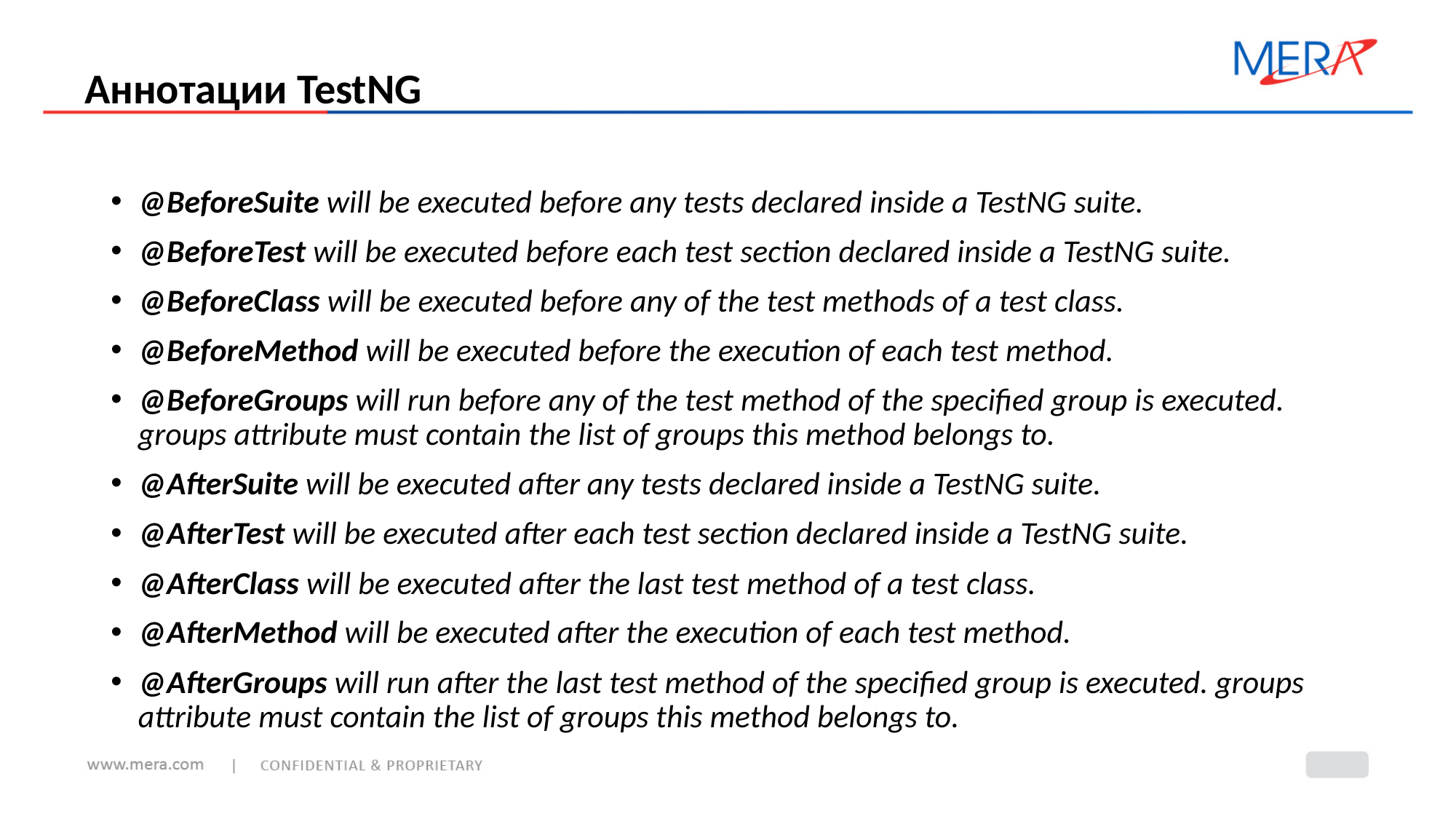

# Аннотации TestNG

@BeforeSuite will be executed before any tests declared inside a TestNG suite.
@BeforeTest will be executed before each test section declared inside a TestNG suite.
@BeforeClass will be executed before any of the test methods of a test class.
@BeforeMethod will be executed before the execution of each test method.
@BeforeGroups will run before any of the test method of the specified group is executed. groups attribute must contain the list of groups this method belongs to.
@AfterSuite will be executed after any tests declared inside a TestNG suite.
@AfterTest will be executed after each test section declared inside a TestNG suite.
@AfterClass will be executed after the last test method of a test class.
@AfterMethod will be executed after the execution of each test method.
@AfterGroups will run after the last test method of the specified group is executed. groups attribute must contain the list of groups this method belongs to.